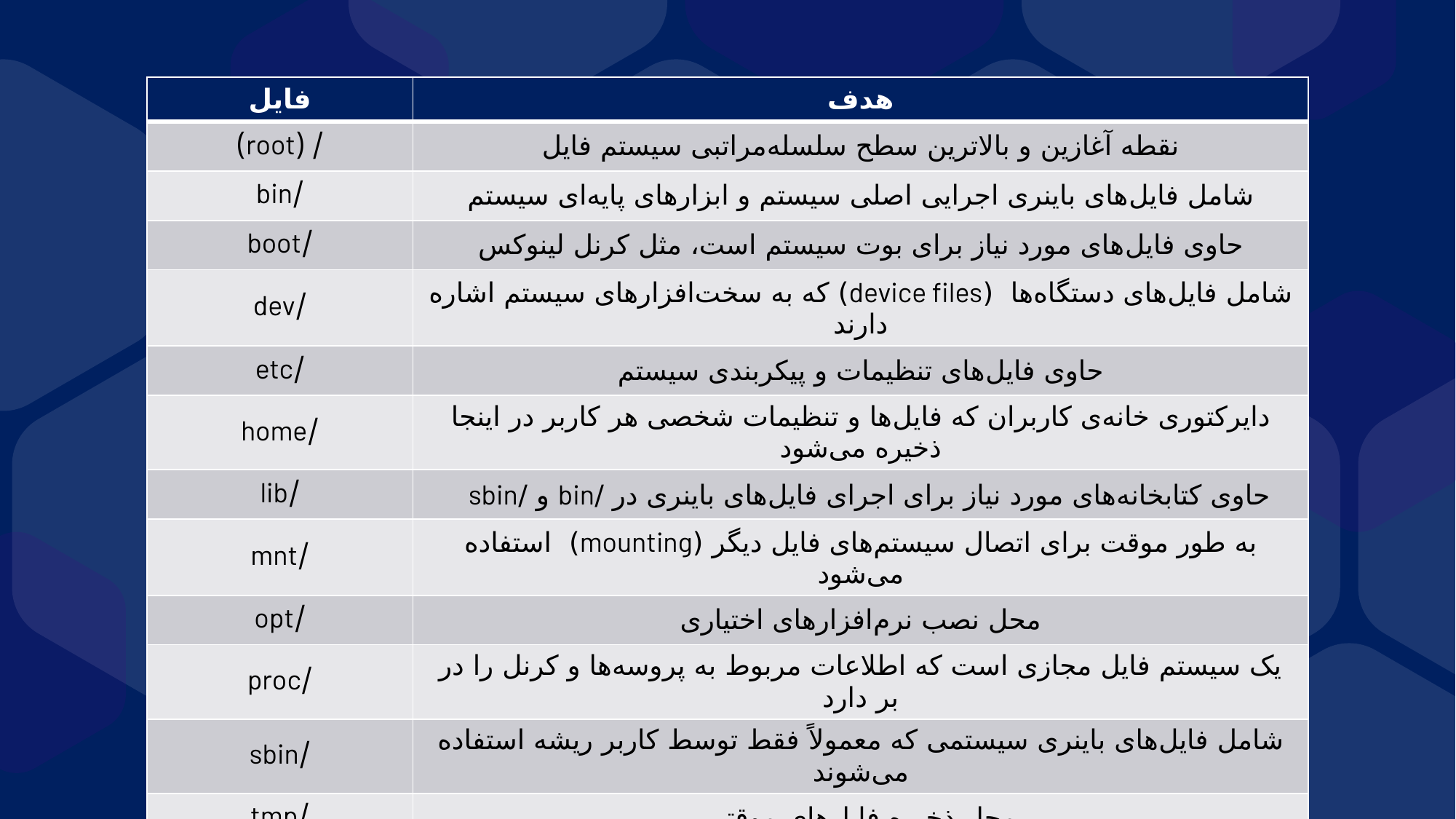

| فایل | هدف |
| --- | --- |
| / (root) | نقطه آغازین و بالاترین سطح سلسله‌مراتبی سیستم فایل |
| /bin | شامل فایل‌های باینری اجرایی اصلی سیستم و ابزارهای پایه‌ای سیستم |
| /boot | حاوی فایل‌های مورد نیاز برای بوت سیستم است، مثل کرنل لینوکس |
| /dev | شامل فایل‌های دستگاه‌ها (device files) که به سخت‌افزارهای سیستم اشاره دارند |
| /etc | حاوی فایل‌های تنظیمات و پیکربندی سیستم |
| /home | دایرکتوری خانه‌ی کاربران که فایل‌ها و تنظیمات شخصی هر کاربر در اینجا ذخیره می‌شود |
| /lib | حاوی کتابخانه‌های مورد نیاز برای اجرای فایل‌های باینری در /bin و /sbin |
| /mnt | به طور موقت برای اتصال سیستم‌های فایل دیگر (mounting) استفاده می‌شود |
| /opt | محل نصب نرم‌افزارهای اختیاری |
| /proc | یک سیستم فایل مجازی است که اطلاعات مربوط به پروسه‌ها و کرنل را در بر دارد |
| /sbin | شامل فایل‌های باینری سیستمی که معمولاً فقط توسط کاربر ریشه استفاده می‌شوند |
| /tmp | محل ذخیره فایل‌های موقتی |
| /usr | شامل برنامه‌ها و فایل‌های مرتبط با کاربر |
| /var | حاوی فایل‌هایی که محتوای متغیر دارند، مانند لاگ‌های سیستم و دیتابیس‌ها |